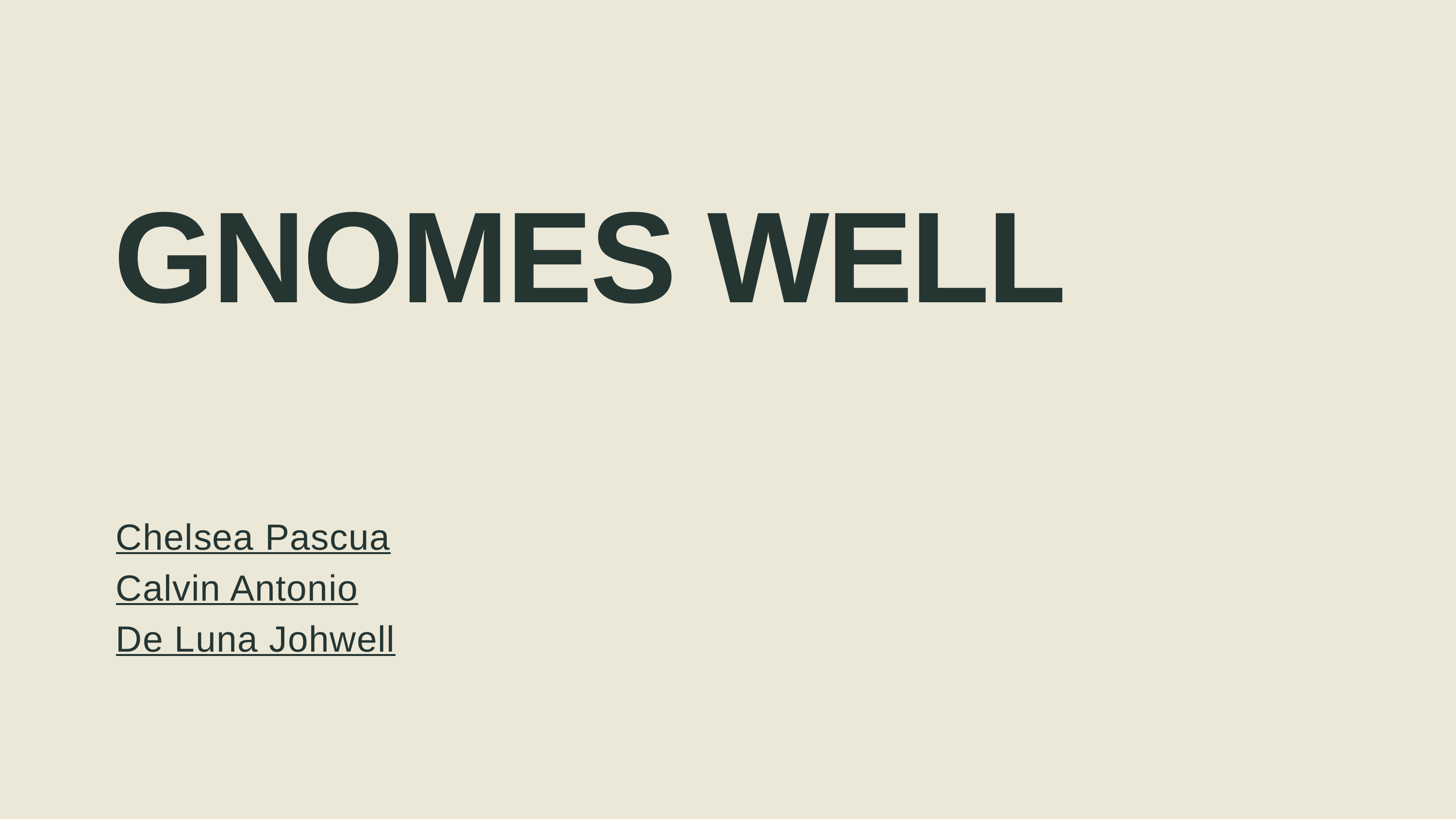

GNOMES WELL
Chelsea Pascua
Calvin Antonio
De Luna Johwell